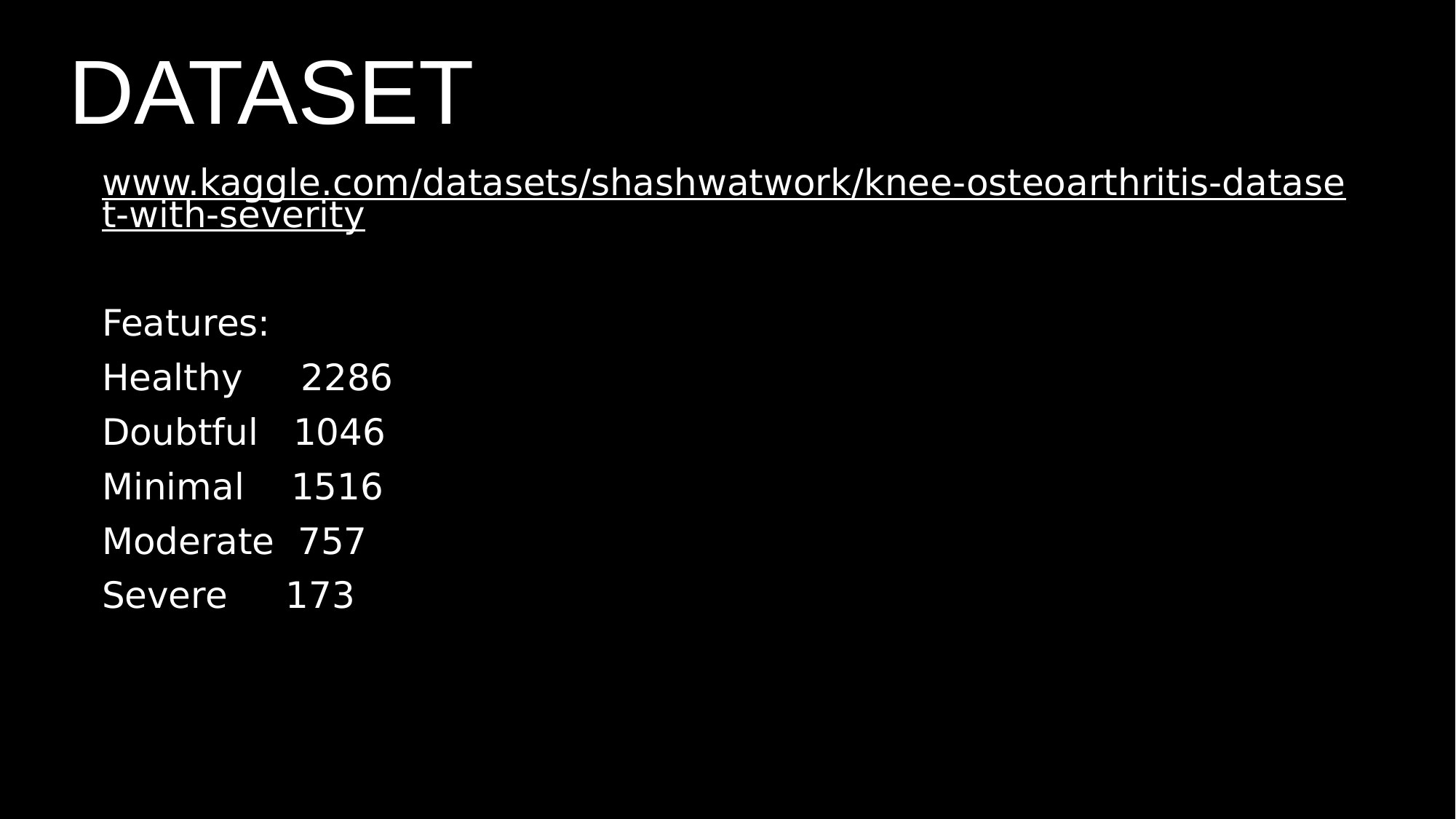

# DATASET
www.kaggle.com/datasets/shashwatwork/knee-osteoarthritis-dataset-with-severity

Features:
Healthy     2286
Doubtful   1046
Minimal    1516
Moderate  757
Severe     173